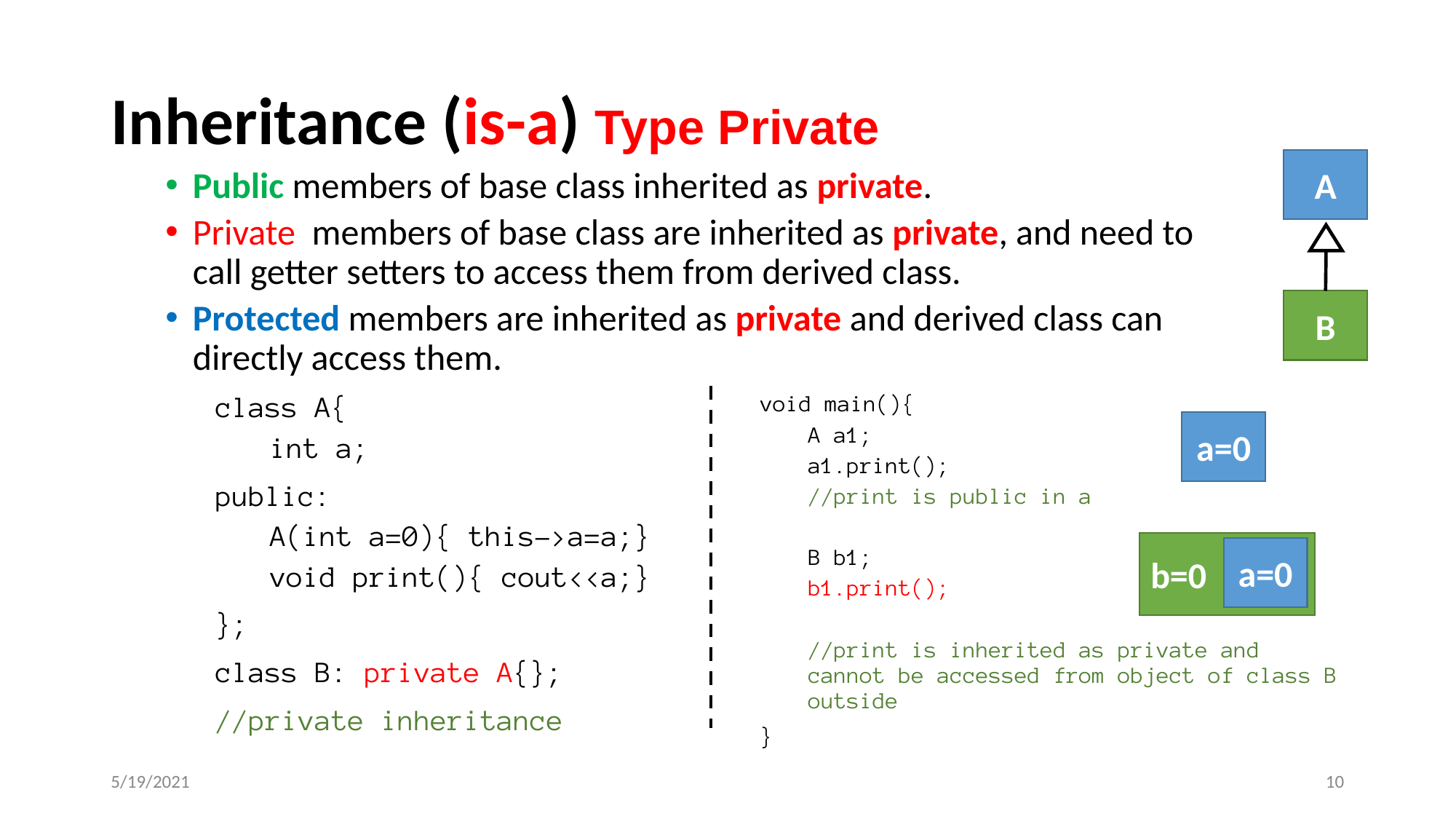

# Inheritance (is-a) Type Private
A
B

Public members of base class inherited as private.
Private  members of base class are inherited as private, and need to call getter setters to access them from derived class.
Protected members are inherited as private and derived class can directly access them.
class A{
int a;
public:
A(int a=0){ this->a=a;}
void print(){ cout<<a;}
};
class B: private A{};
//private inheritance

void main(){
A a1;
a1.print();
//print is public in a

B b1;
b1.print();

//print is inherited as private and cannot be accessed from object of class B outside
}

a=0
b=0
a=0
5/19/2021
10